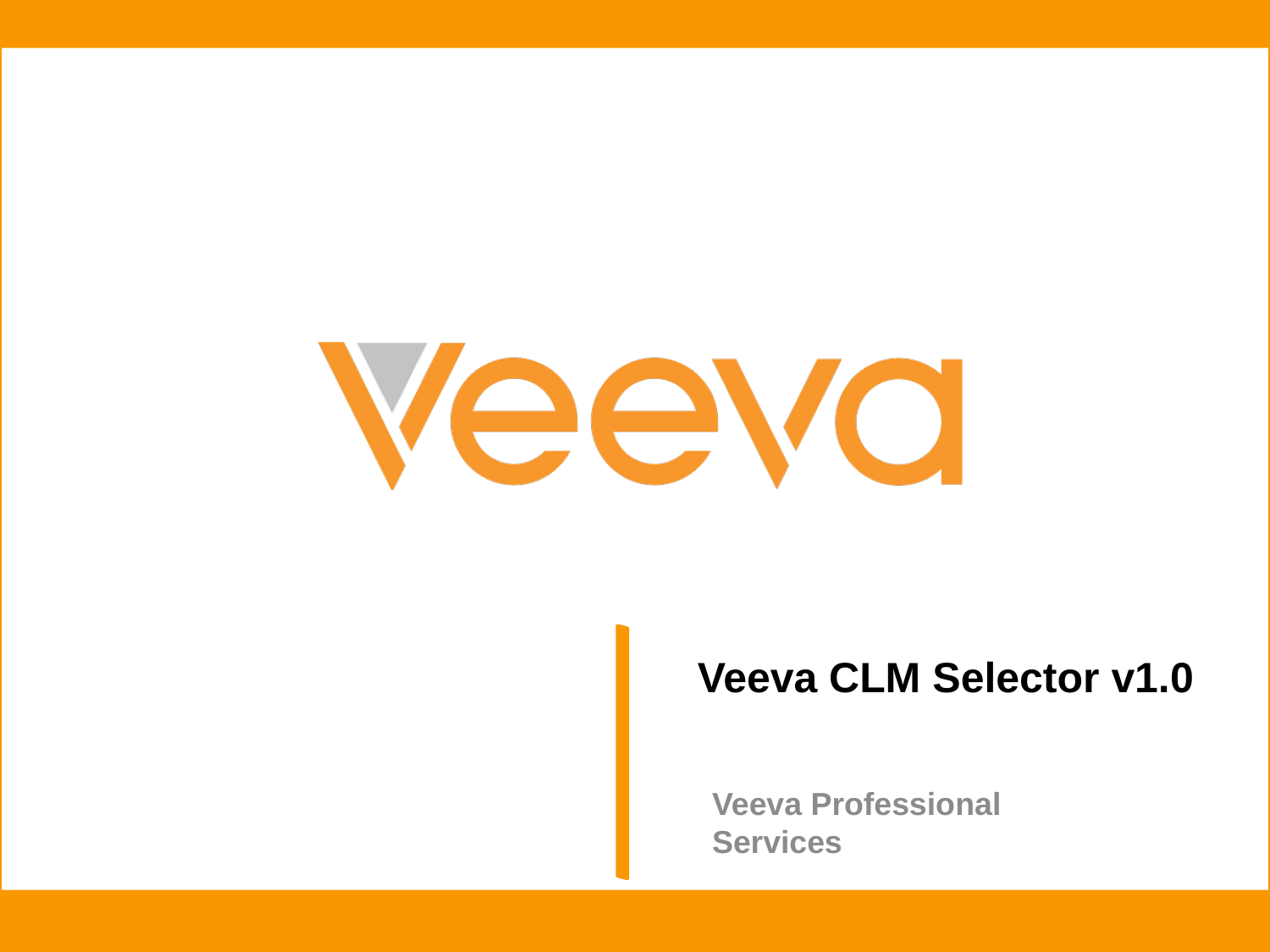

# Veeva CLM Selector v1.0
Veeva Professional Services